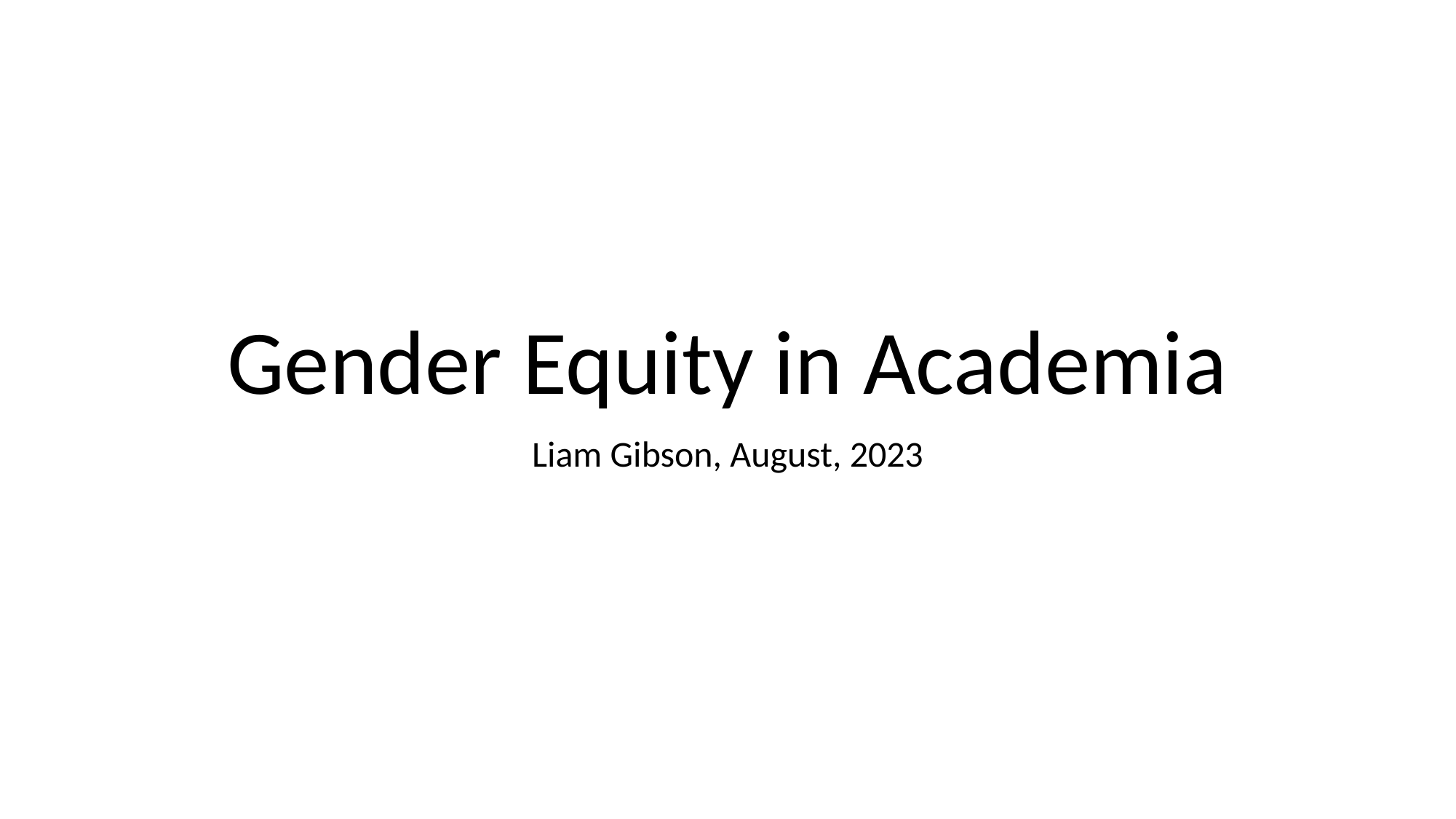

# Gender Equity in Academia
Liam Gibson, August, 2023